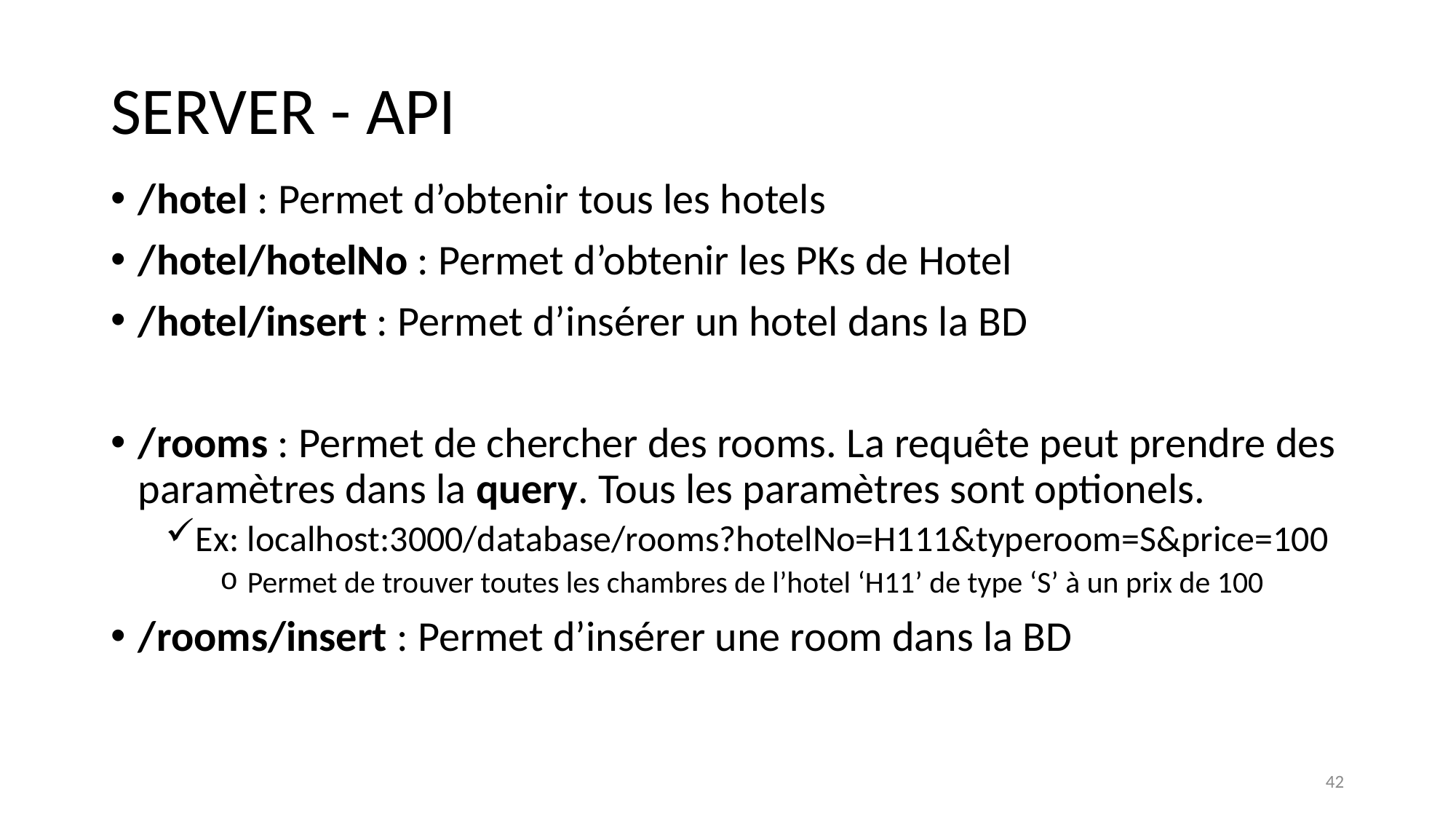

# SERVER - API
/hotel : Permet d’obtenir tous les hotels
/hotel/hotelNo : Permet d’obtenir les PKs de Hotel
/hotel/insert : Permet d’insérer un hotel dans la BD

/rooms : Permet de chercher des rooms. La requête peut prendre des paramètres dans la query. Tous les paramètres sont optionels.
Ex: localhost:3000/database/rooms?hotelNo=H111&typeroom=S&price=100
Permet de trouver toutes les chambres de l’hotel ‘H11’ de type ‘S’ à un prix de 100
/rooms/insert : Permet d’insérer une room dans la BD

42